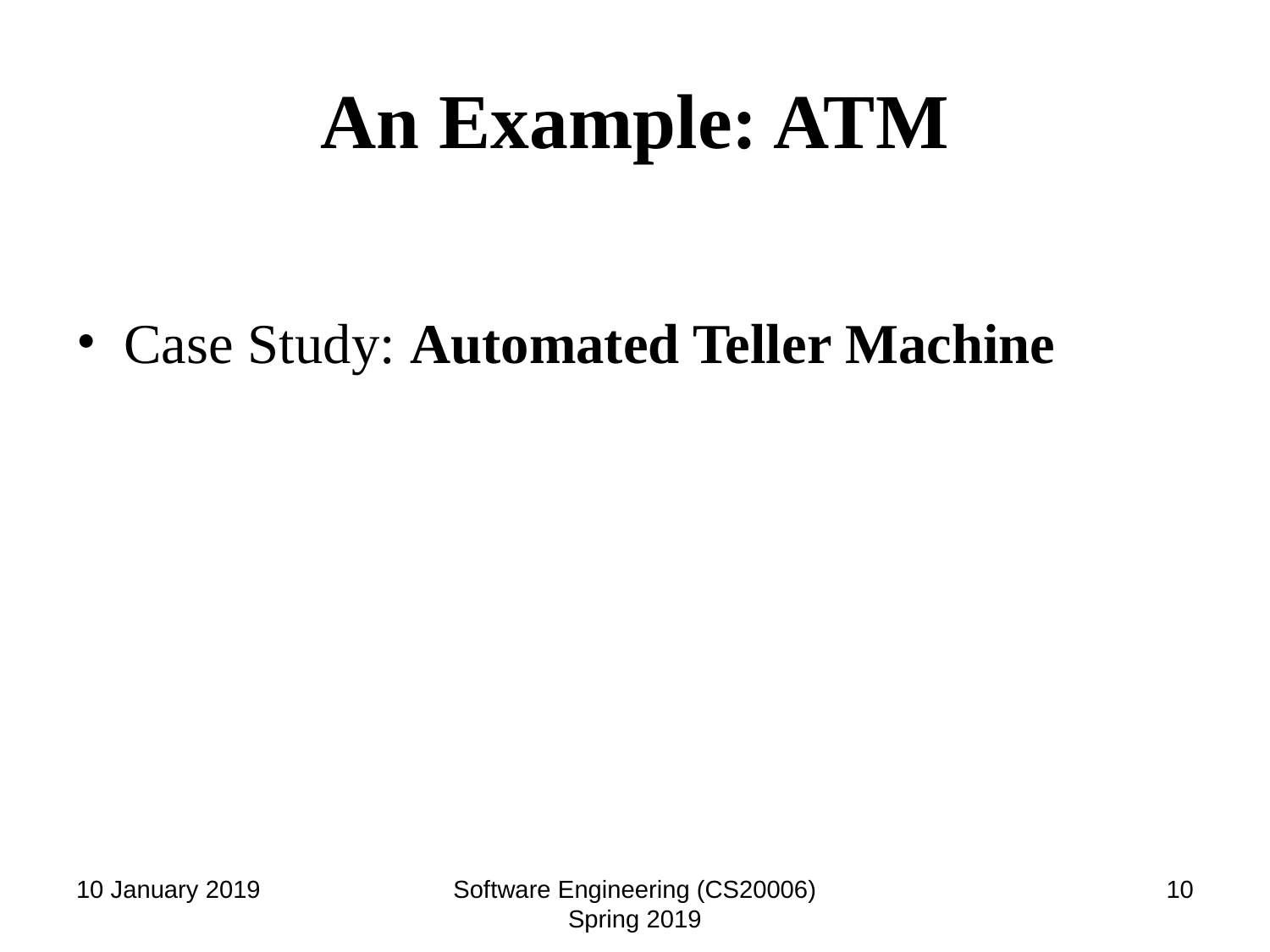

# An Example: ATM

Case Study: Automated Teller Machine
10 January 2019
Software Engineering (CS20006) Spring 2019
10